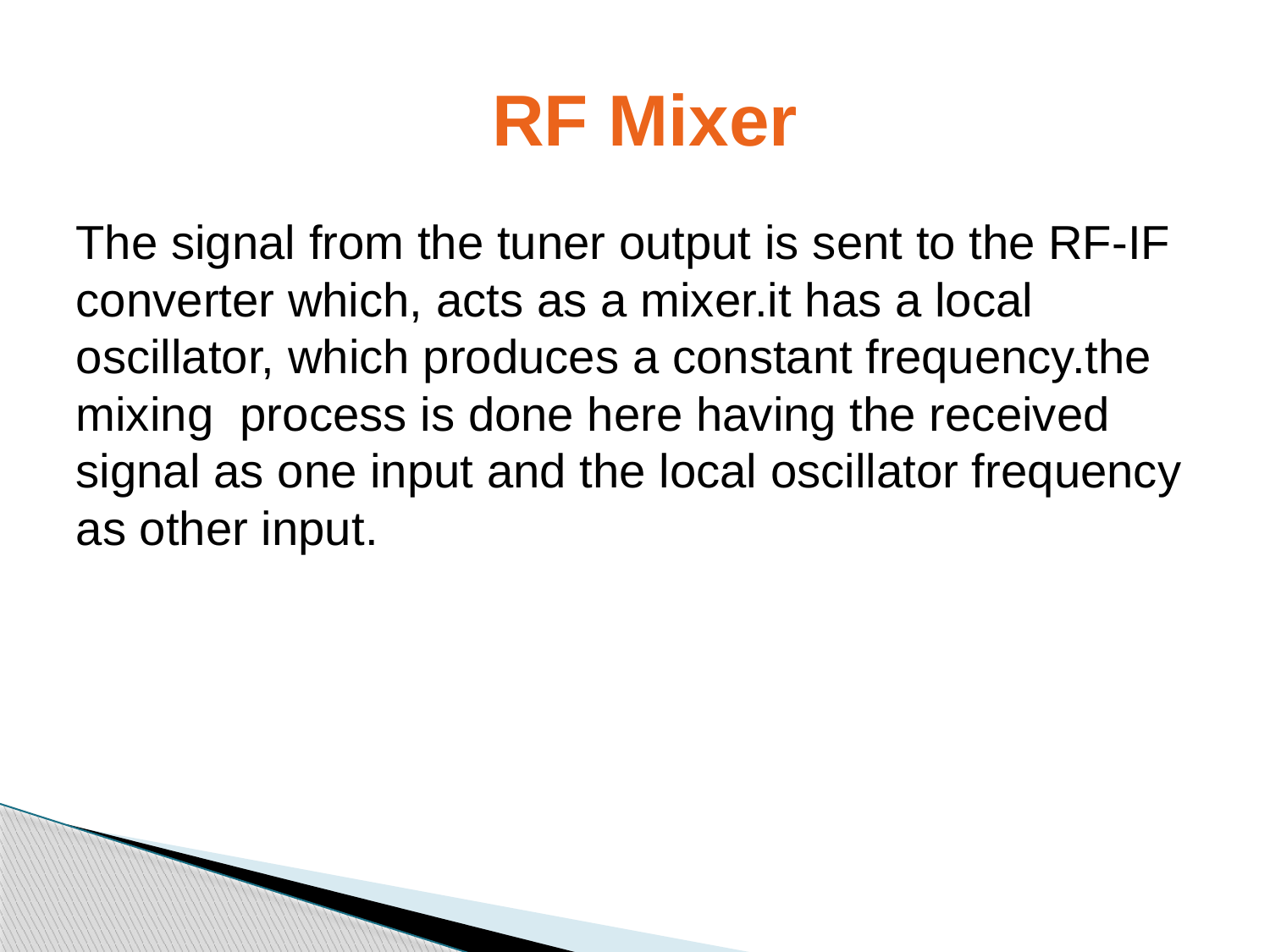

# RF Mixer
The signal from the tuner output is sent to the RF-IF converter which, acts as a mixer.it has a local oscillator, which produces a constant frequency.the mixing  process is done here having the received signal as one input and the local oscillator frequency as other input.